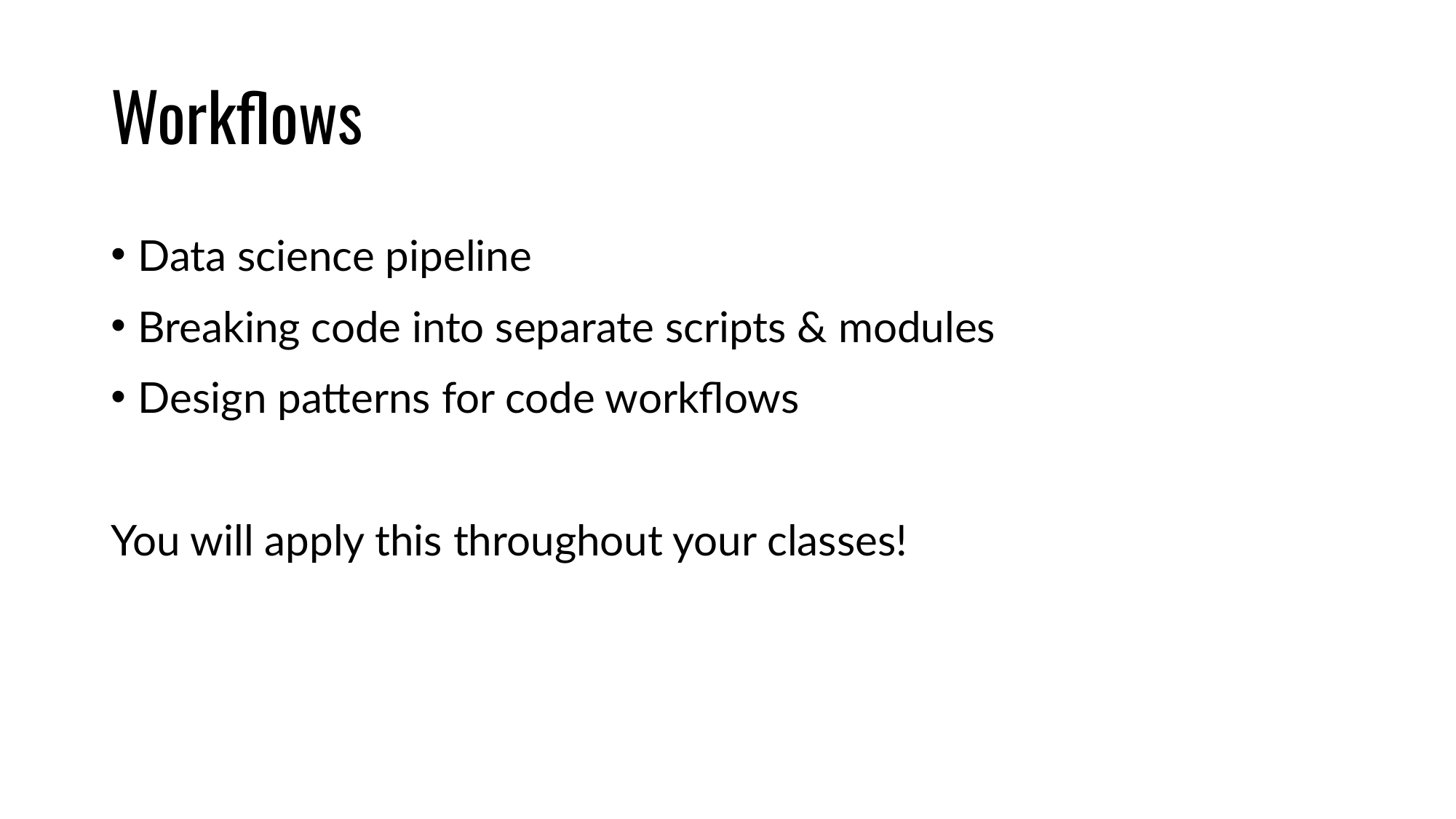

# Workflows
Data science pipeline
Breaking code into separate scripts & modules
Design patterns for code workflows

You will apply this throughout your classes!